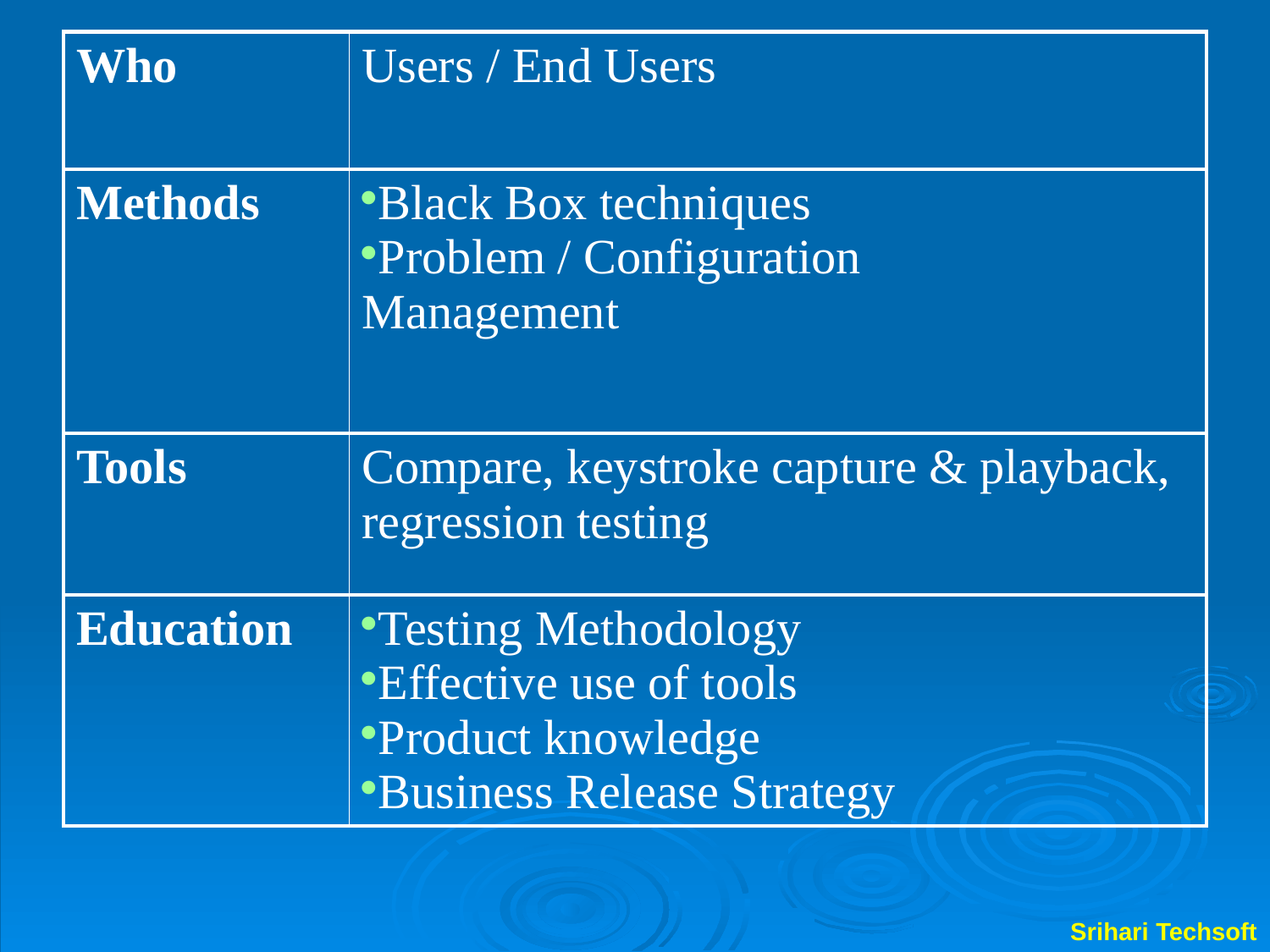

| Who | Users / End Users |
| --- | --- |
| Methods | Black Box techniques Problem / Configuration Management |
| Tools | Compare, keystroke capture & playback, regression testing |
| Education | Testing Methodology Effective use of tools Product knowledge Business Release Strategy |
Srihari Techsoft